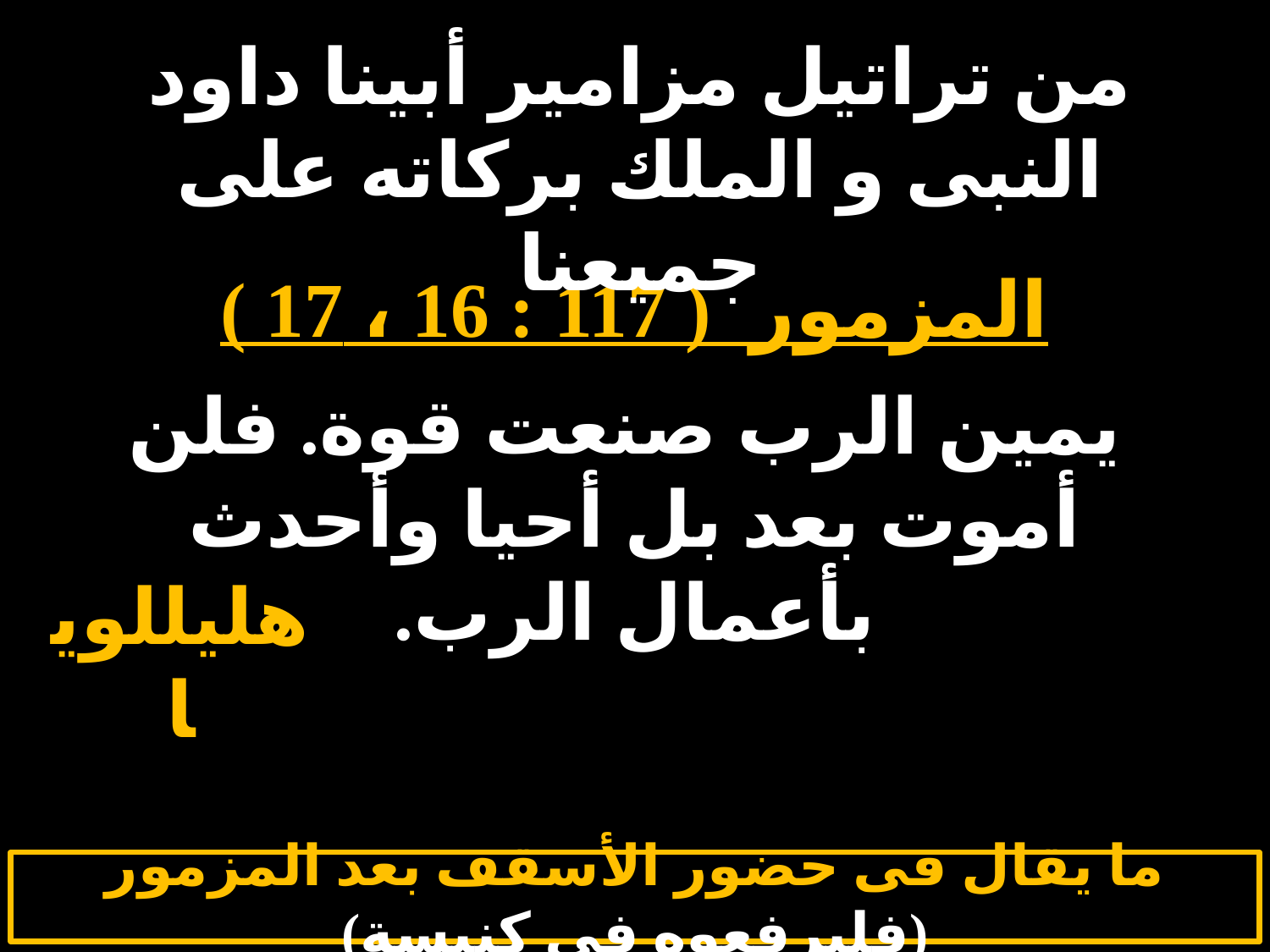

# الاثنين 5
من تراتيل مزامير أبينا داود النبى و الملك بركاته على جميعنا
المزمور  ( 117 : 16 ، 17 )
 يمين الرب صنعت قوة. فلن أموت بعد بل أحيا وأحدث بأعمال الرب.
هليللويا
ما يقال فى حضور الأسقف بعد المزمور (فليرفعوه فى كنيسة)